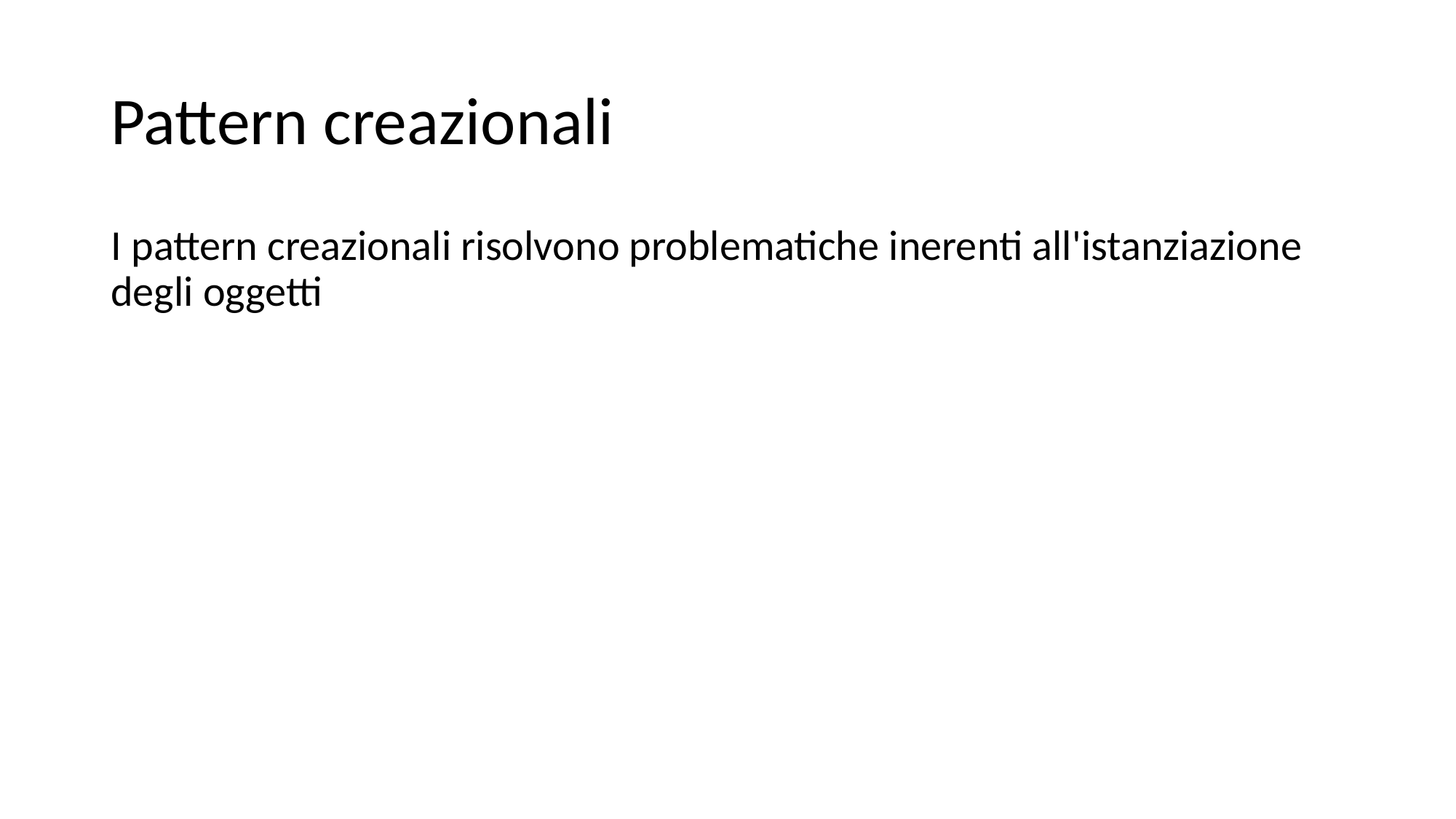

# Pattern creazionali
I pattern creazionali risolvono problematiche inerenti all'istanziazione degli oggetti